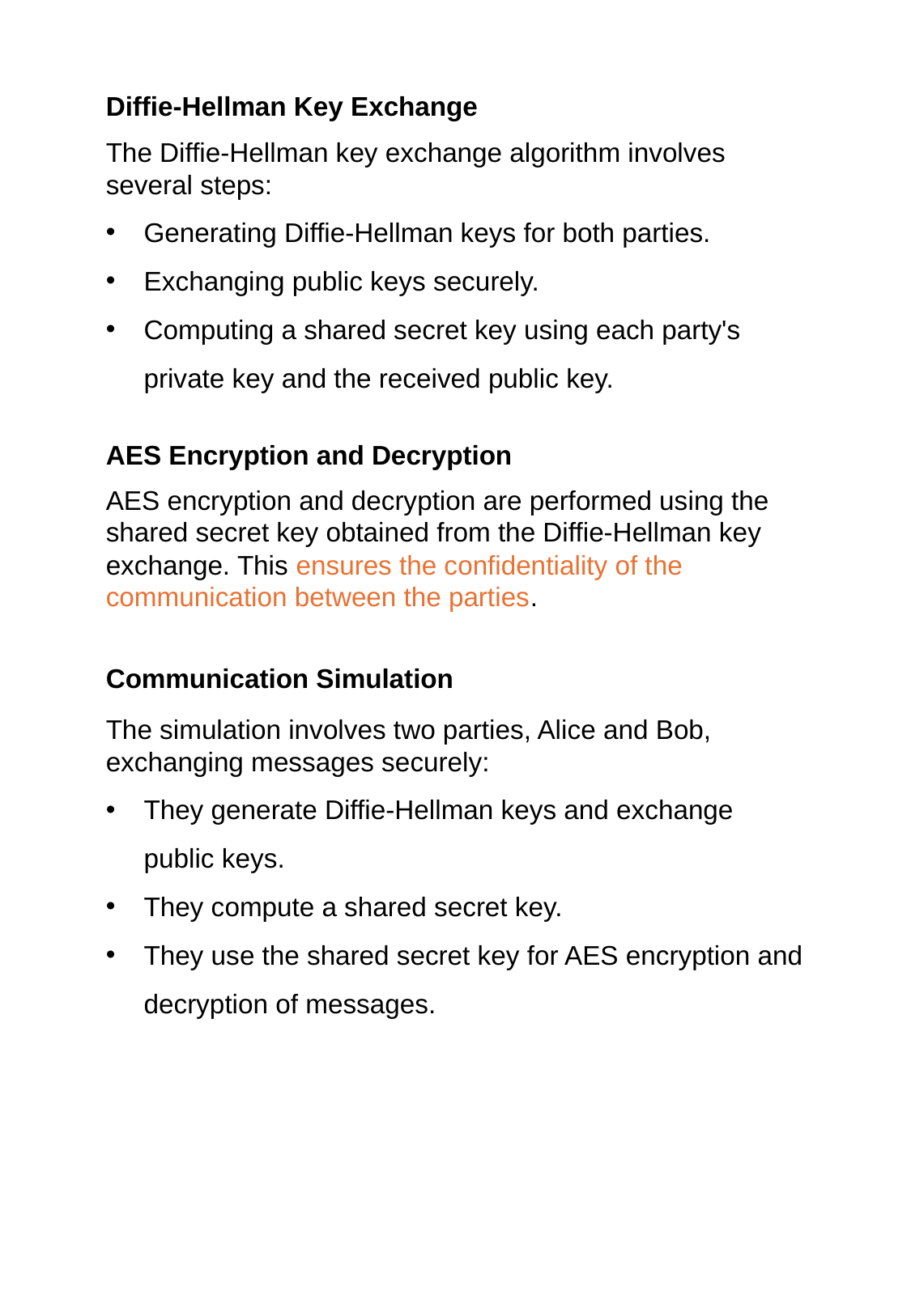

Diffie-Hellman Key Exchange
The Diffie-Hellman key exchange algorithm involves several steps:
Generating Diffie-Hellman keys for both parties.
Exchanging public keys securely.
Computing a shared secret key using each party's private key and the received public key.
AES Encryption and Decryption
AES encryption and decryption are performed using the shared secret key obtained from the Diffie-Hellman key exchange. This ensures the confidentiality of the communication between the parties.
Communication Simulation
The simulation involves two parties, Alice and Bob, exchanging messages securely:
They generate Diffie-Hellman keys and exchange public keys.
They compute a shared secret key.
They use the shared secret key for AES encryption and decryption of messages.